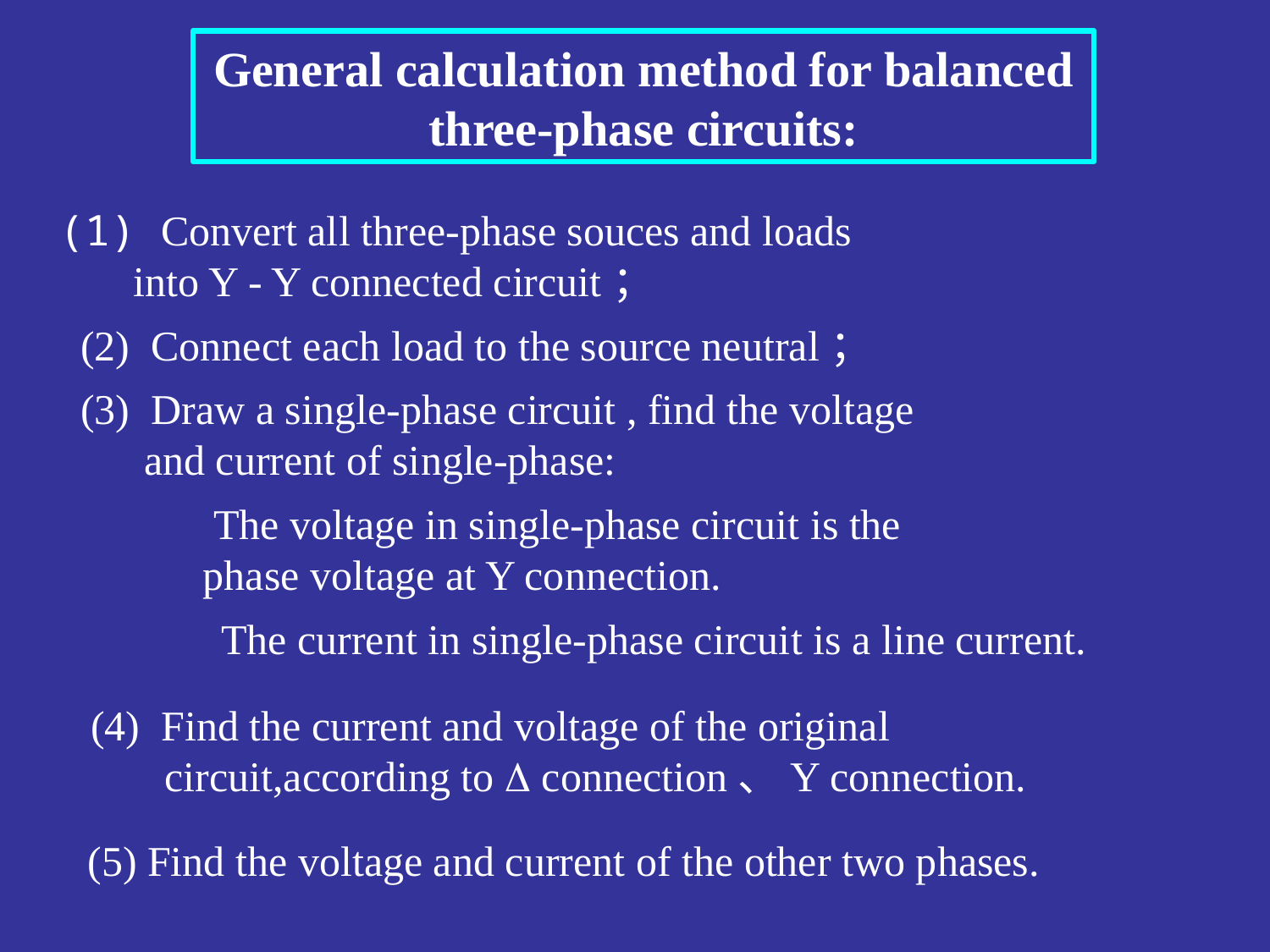

General calculation method for balanced three-phase circuits:
(1) Convert all three-phase souces and loads
       into Y - Y connected circuit；
(2)  Connect each load to the source neutral；
(3)  Draw a single-phase circuit , find the voltage
      and current of single-phase:
   The voltage in single-phase circuit is the   phase voltage at Y connection.
     The current in single-phase circuit is a line current.
(4)  Find the current and voltage of the original
       circuit,according to Δ connection、Y connection.
(5) Find the voltage and current of the other two phases.